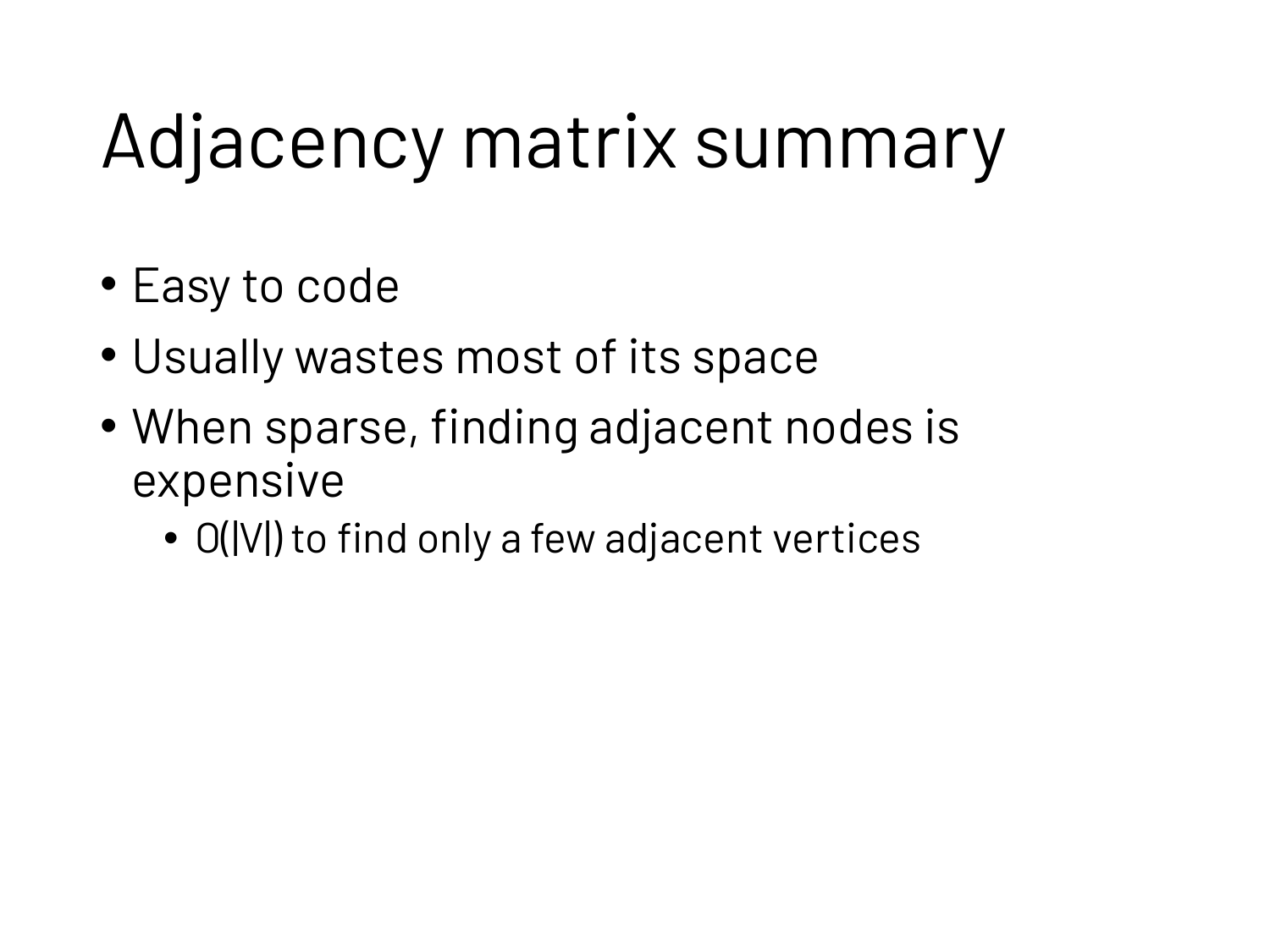

# Adjacency matrix summary
Easy to code
Usually wastes most of its space
When sparse, finding adjacent nodes is expensive
O(|V|) to find only a few adjacent vertices